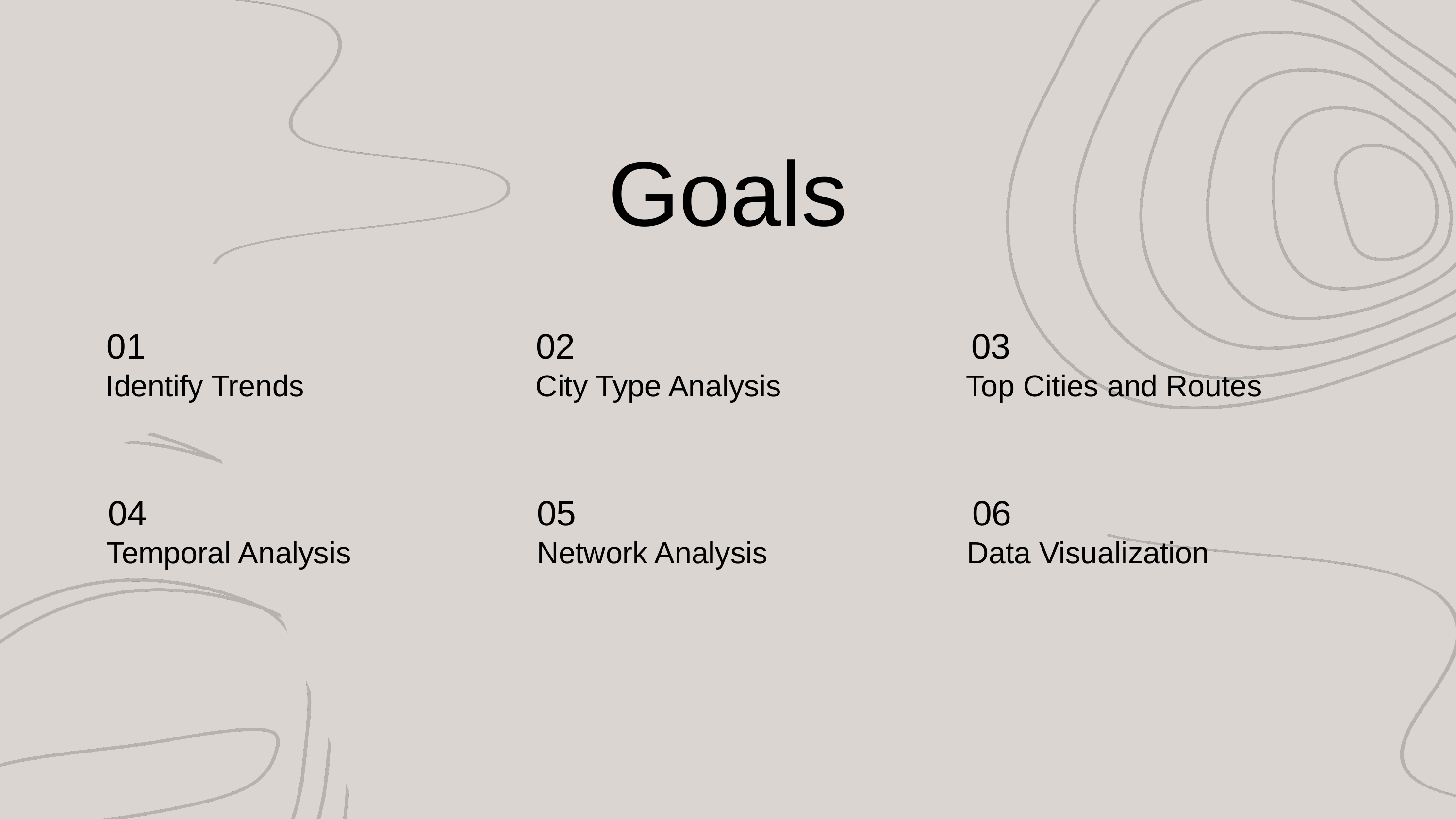

Goals
01
02
03
Identify Trends
City Type Analysis
Top Cities and Routes

04
05
06
Temporal Analysis
Network Analysis
Data Visualization